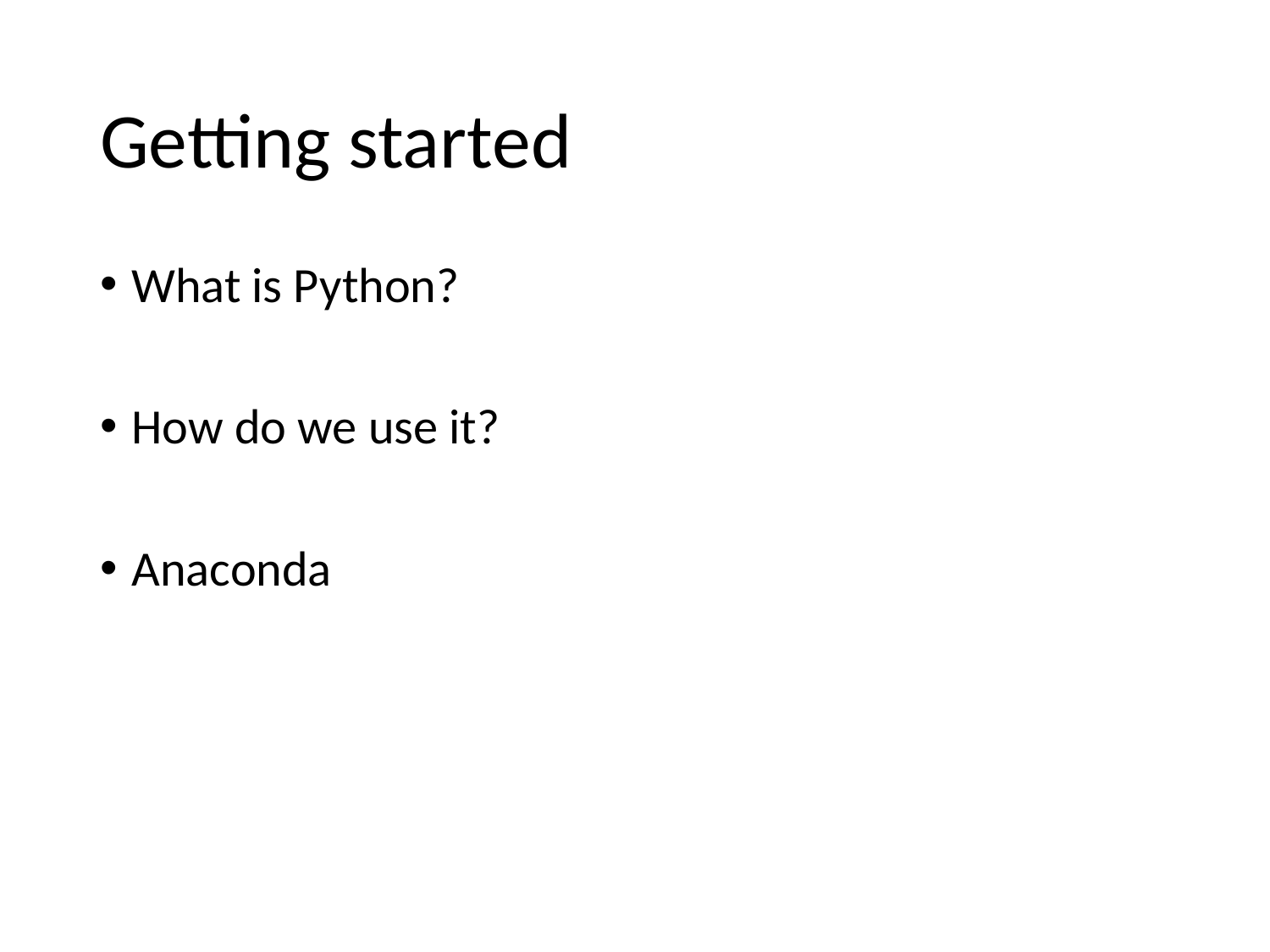

# Getting started
What is Python?

How do we use it?

Anaconda